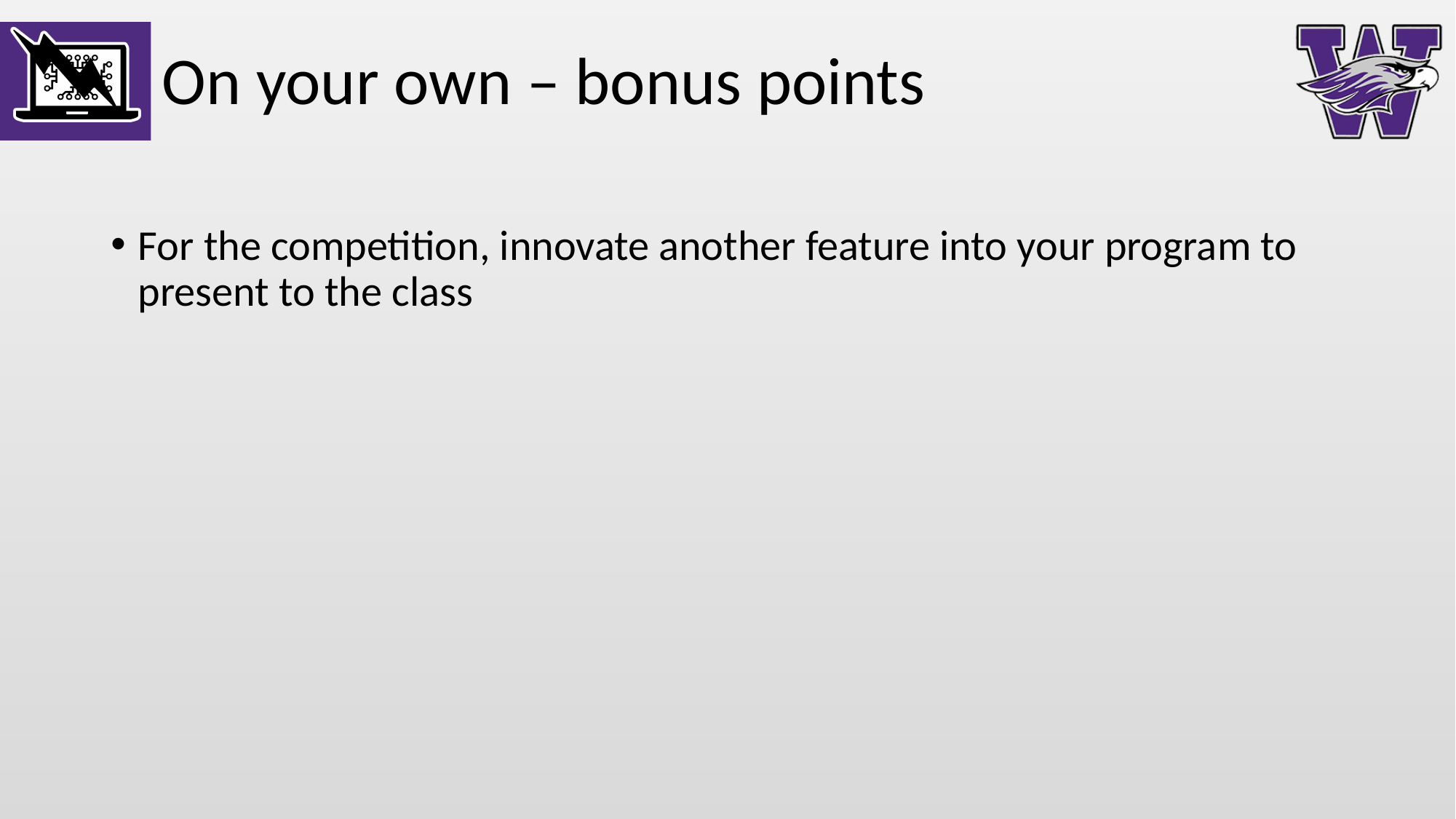

# On your own – bonus points
For the competition, innovate another feature into your program to present to the class